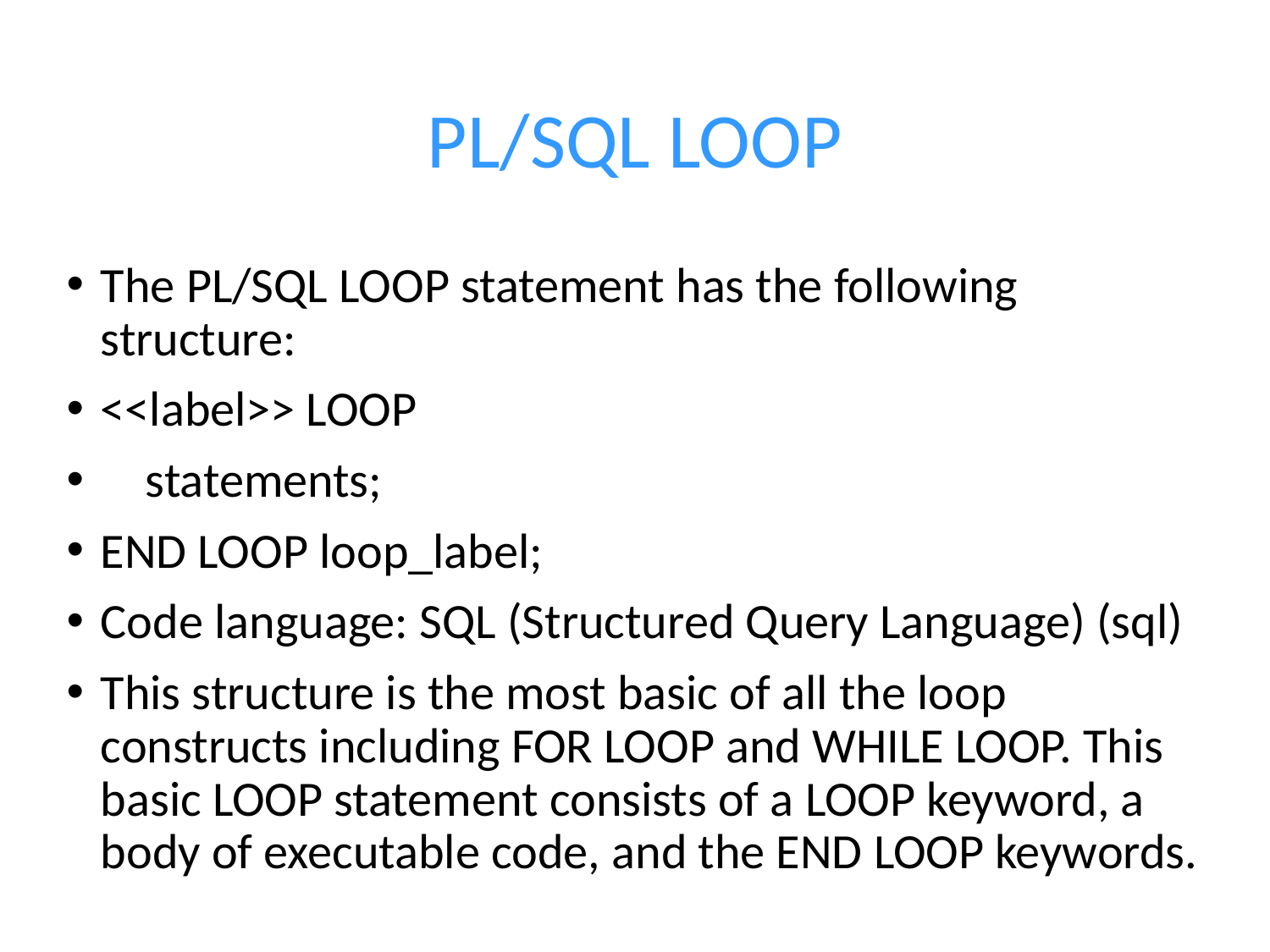

# PL/SQL LOOP
The PL/SQL LOOP statement has the following structure:
<<label>> LOOP
    statements;
END LOOP loop_label;
Code language: SQL (Structured Query Language) (sql)
This structure is the most basic of all the loop constructs including FOR LOOP and WHILE LOOP. This basic LOOP statement consists of a LOOP keyword, a body of executable code, and the END LOOP keywords.